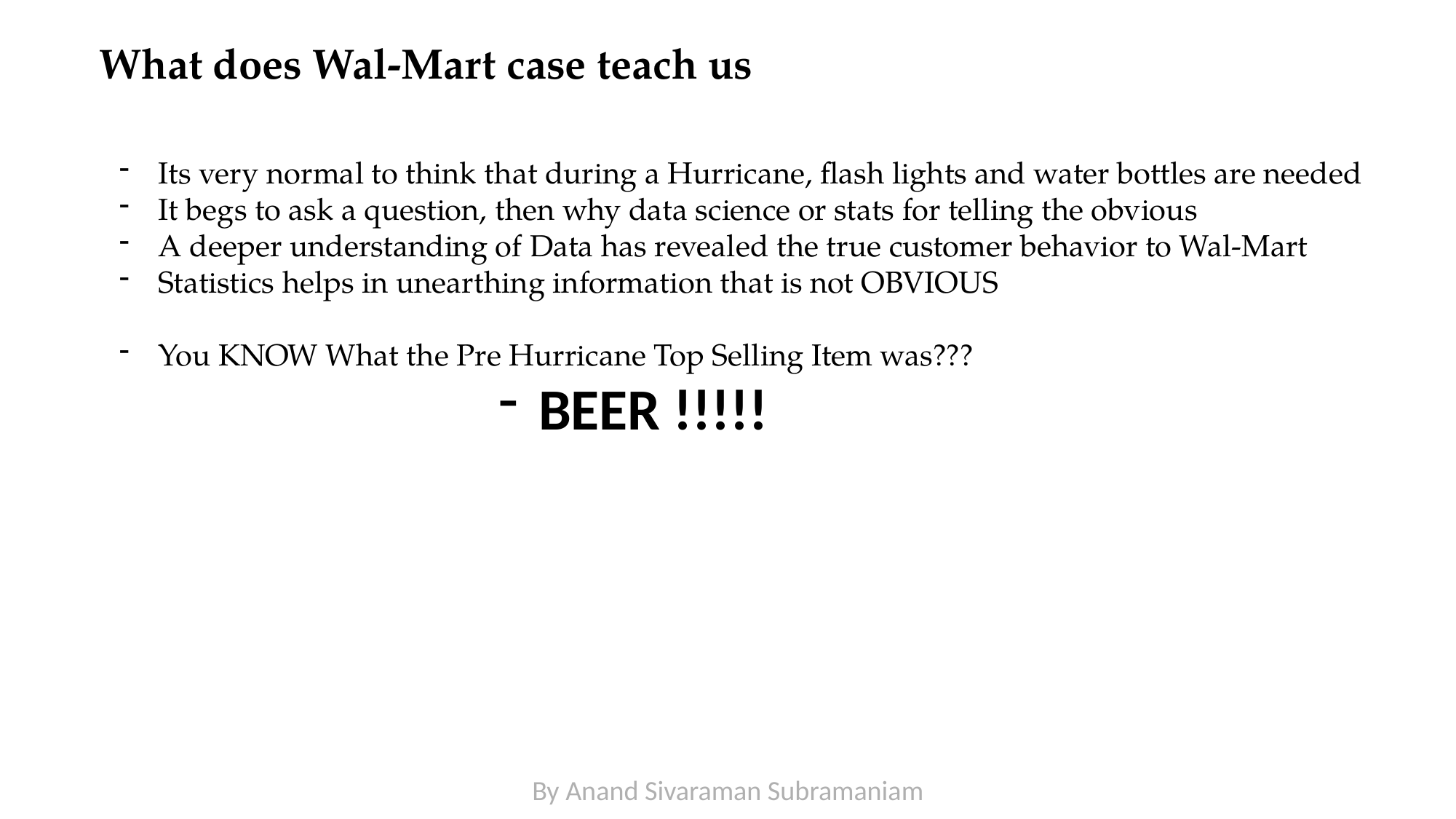

# What does Wal-Mart case teach us
Its very normal to think that during a Hurricane, flash lights and water bottles are needed
It begs to ask a question, then why data science or stats for telling the obvious
A deeper understanding of Data has revealed the true customer behavior to Wal-Mart
Statistics helps in unearthing information that is not OBVIOUS

You KNOW What the Pre Hurricane Top Selling Item was???
BEER !!!!!
By Anand Sivaraman Subramaniam